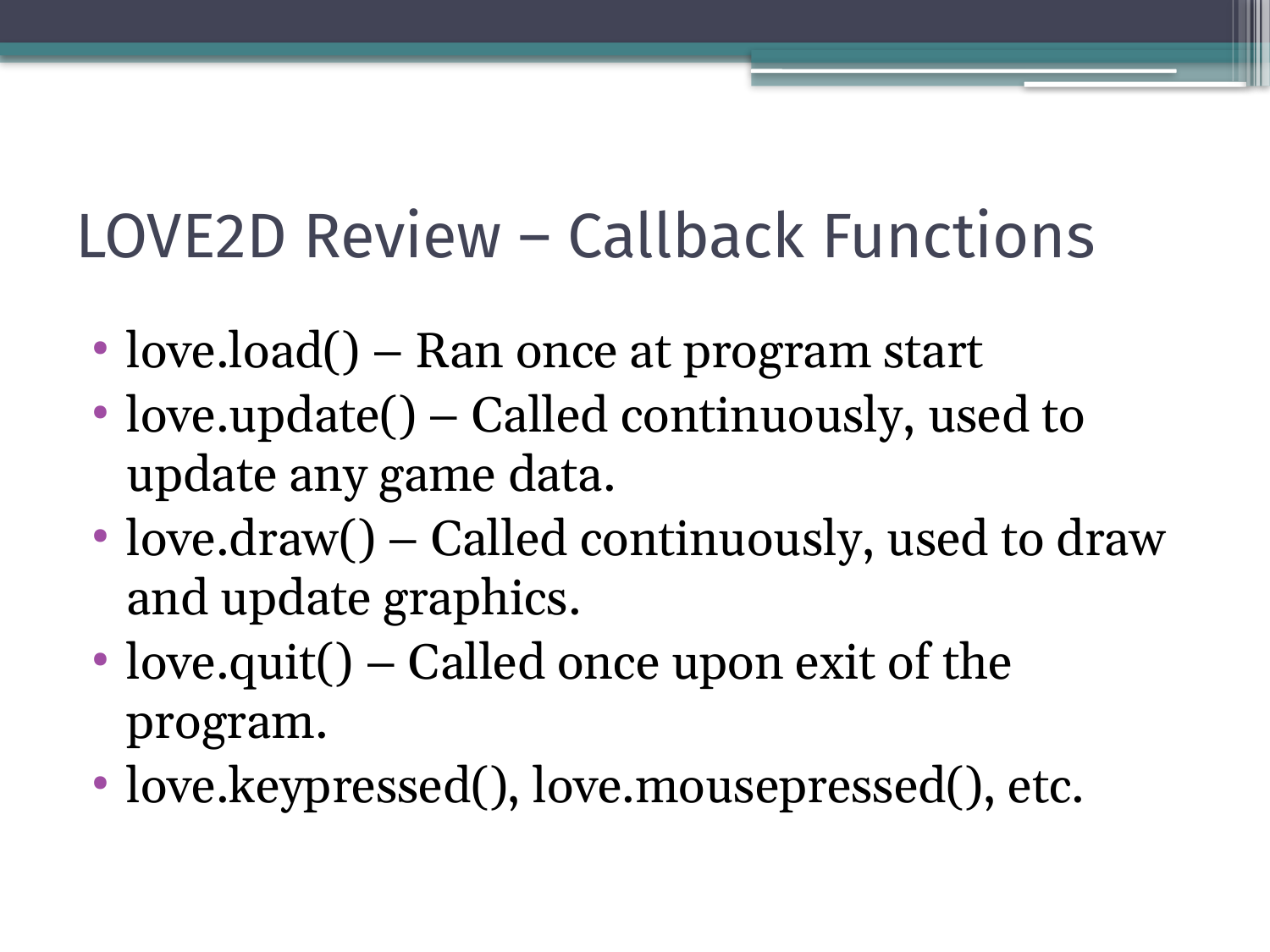

# LOVE2D Review – Callback Functions
love.load() – Ran once at program start
love.update() – Called continuously, used to update any game data.
love.draw() – Called continuously, used to draw and update graphics.
love.quit() – Called once upon exit of the program.
love.keypressed(), love.mousepressed(), etc.